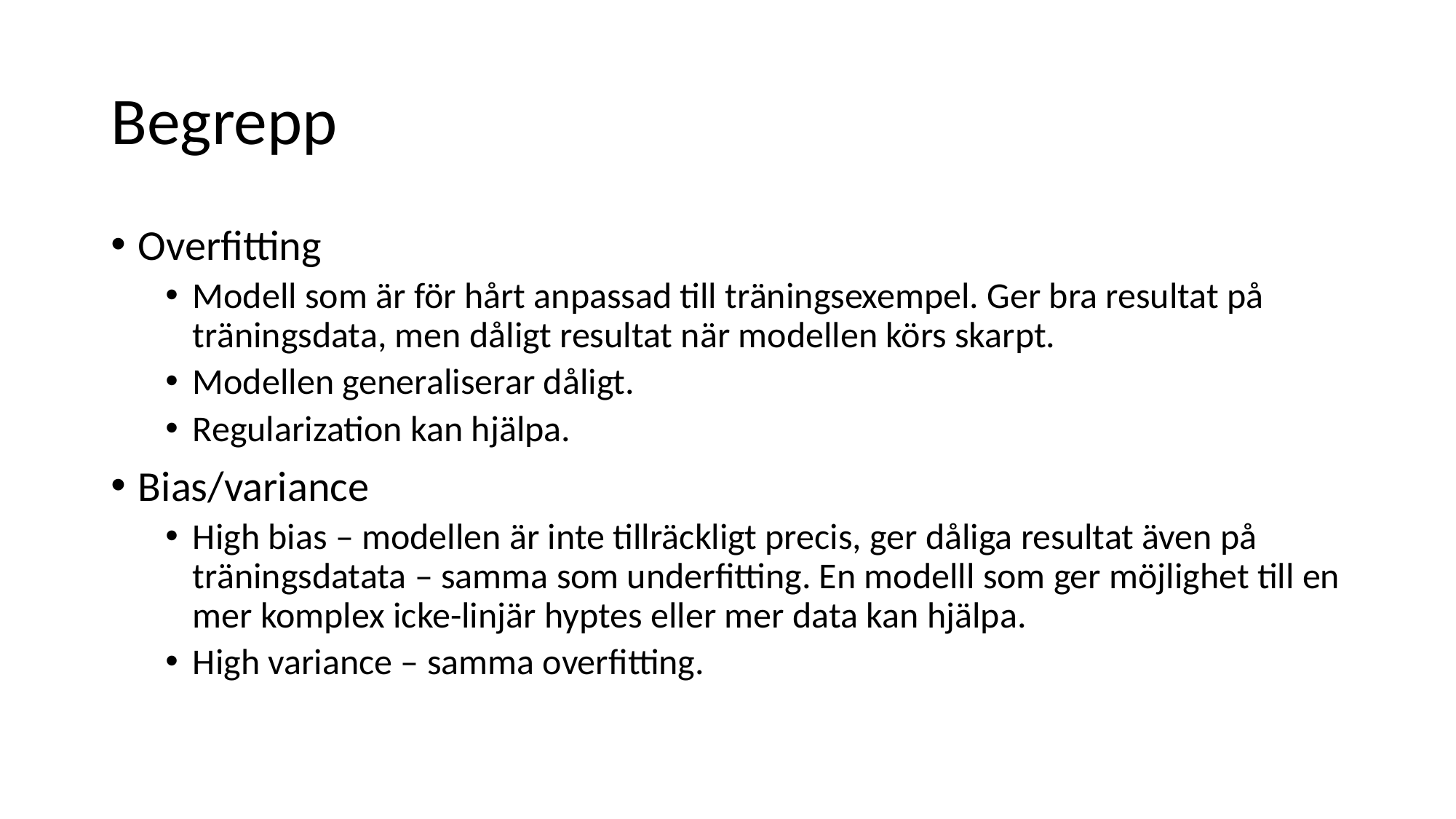

# Begrepp
Overfitting
Modell som är för hårt anpassad till träningsexempel. Ger bra resultat på träningsdata, men dåligt resultat när modellen körs skarpt.
Modellen generaliserar dåligt.
Regularization kan hjälpa.
Bias/variance
High bias – modellen är inte tillräckligt precis, ger dåliga resultat även på träningsdatata – samma som underfitting. En modelll som ger möjlighet till en mer komplex icke-linjär hyptes eller mer data kan hjälpa.
High variance – samma overfitting.